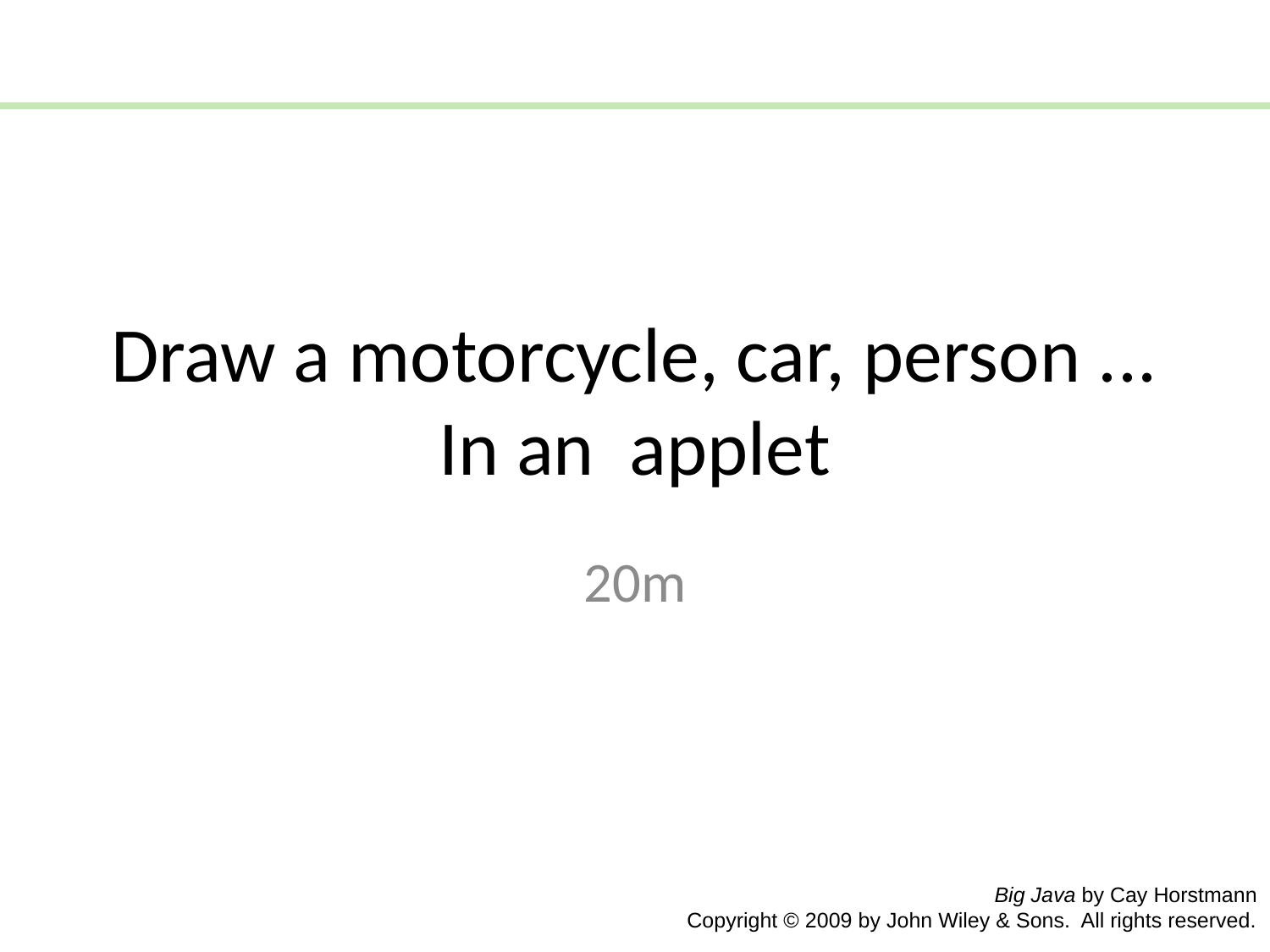

# Draw a motorcycle, car, person ... In an  applet
20m